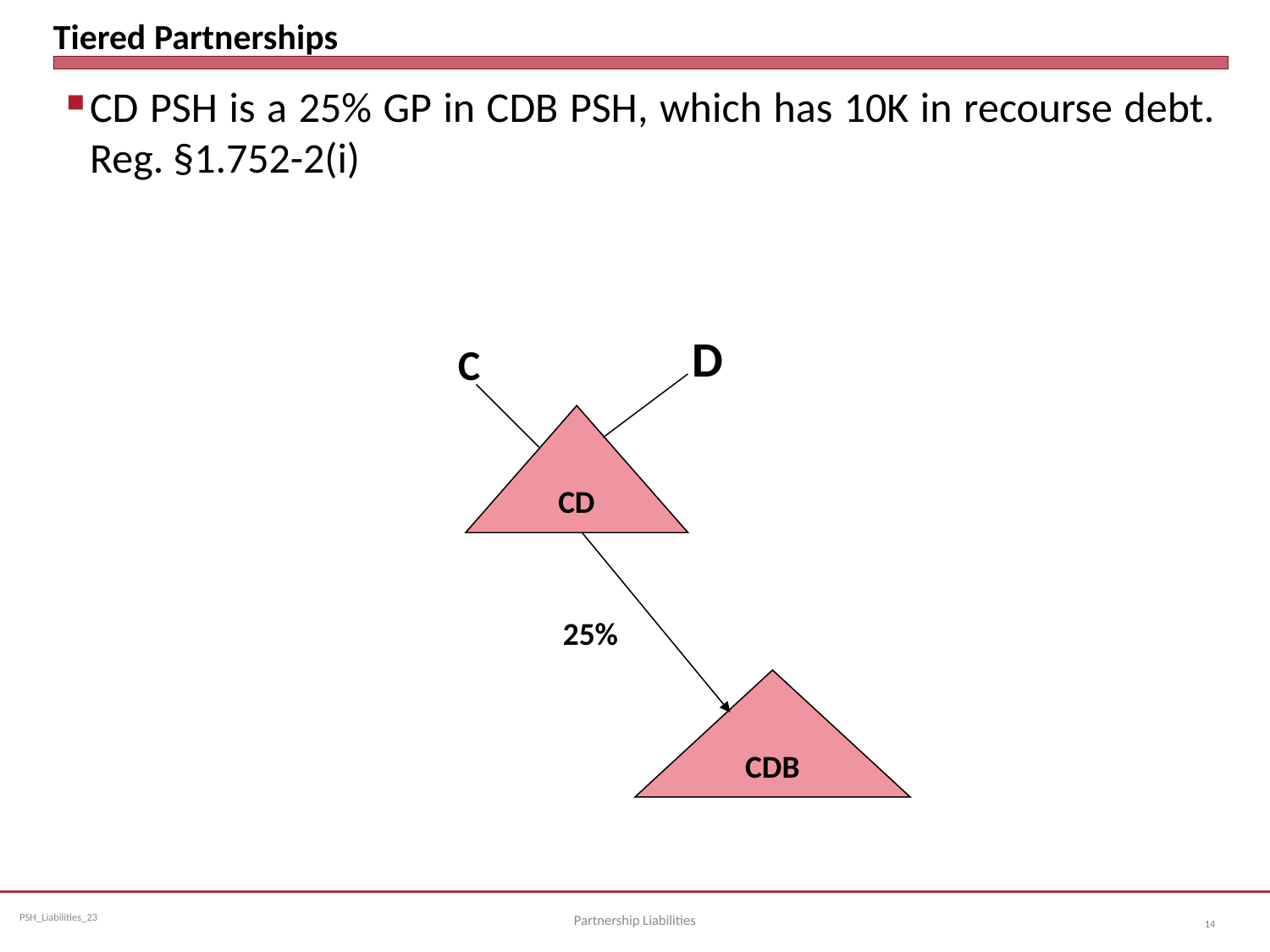

# Tiered Partnerships
CD PSH is a 25% GP in CDB PSH, which has 10K in recourse debt. Reg. §1.752-2(i)

D
C

CD

25%
CDB
Partnership Liabilities
14